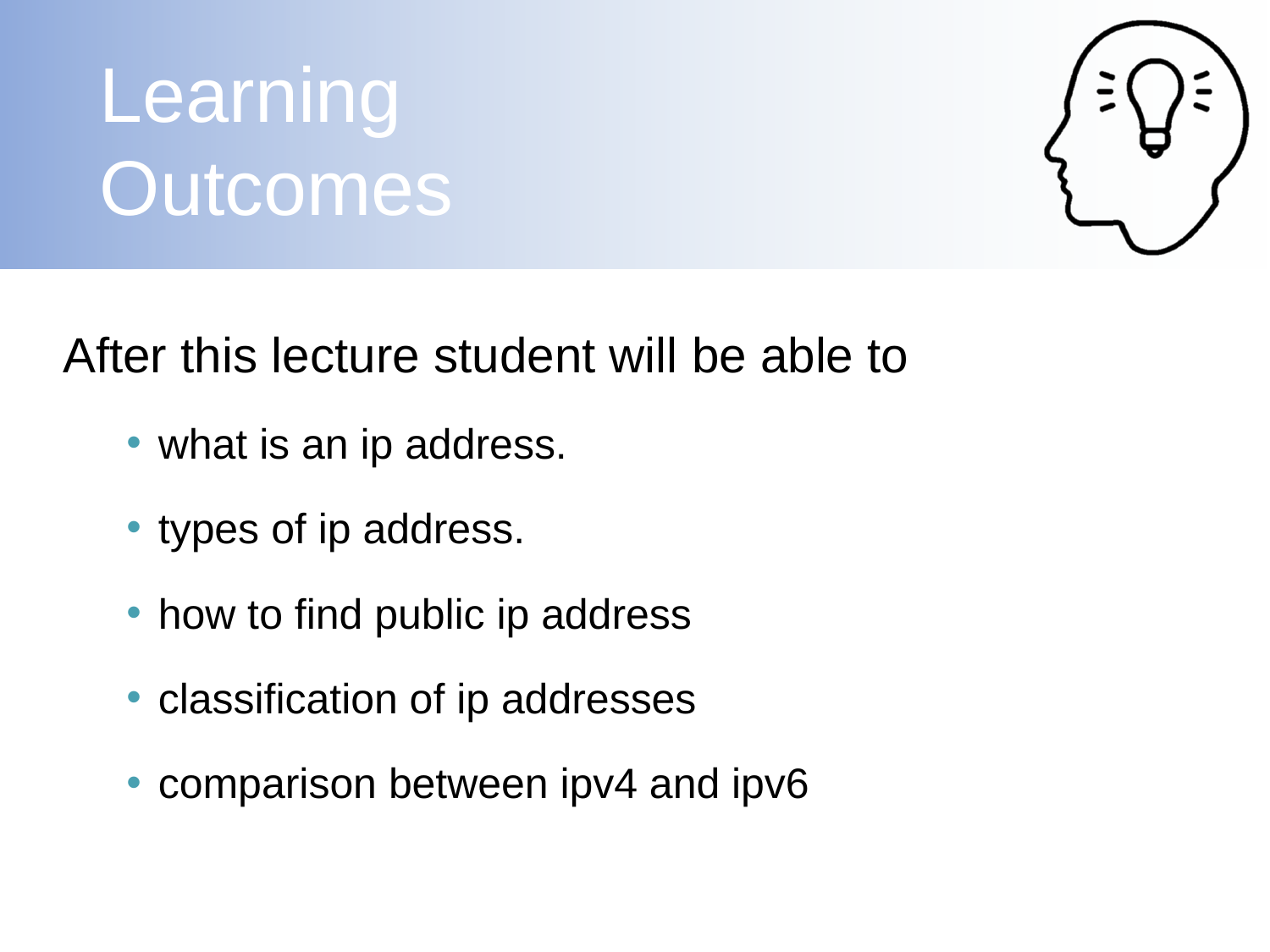

After this lecture student will be able to
what is an ip address.
types of ip address.
how to find public ip address
classification of ip addresses
comparison between ipv4 and ipv6